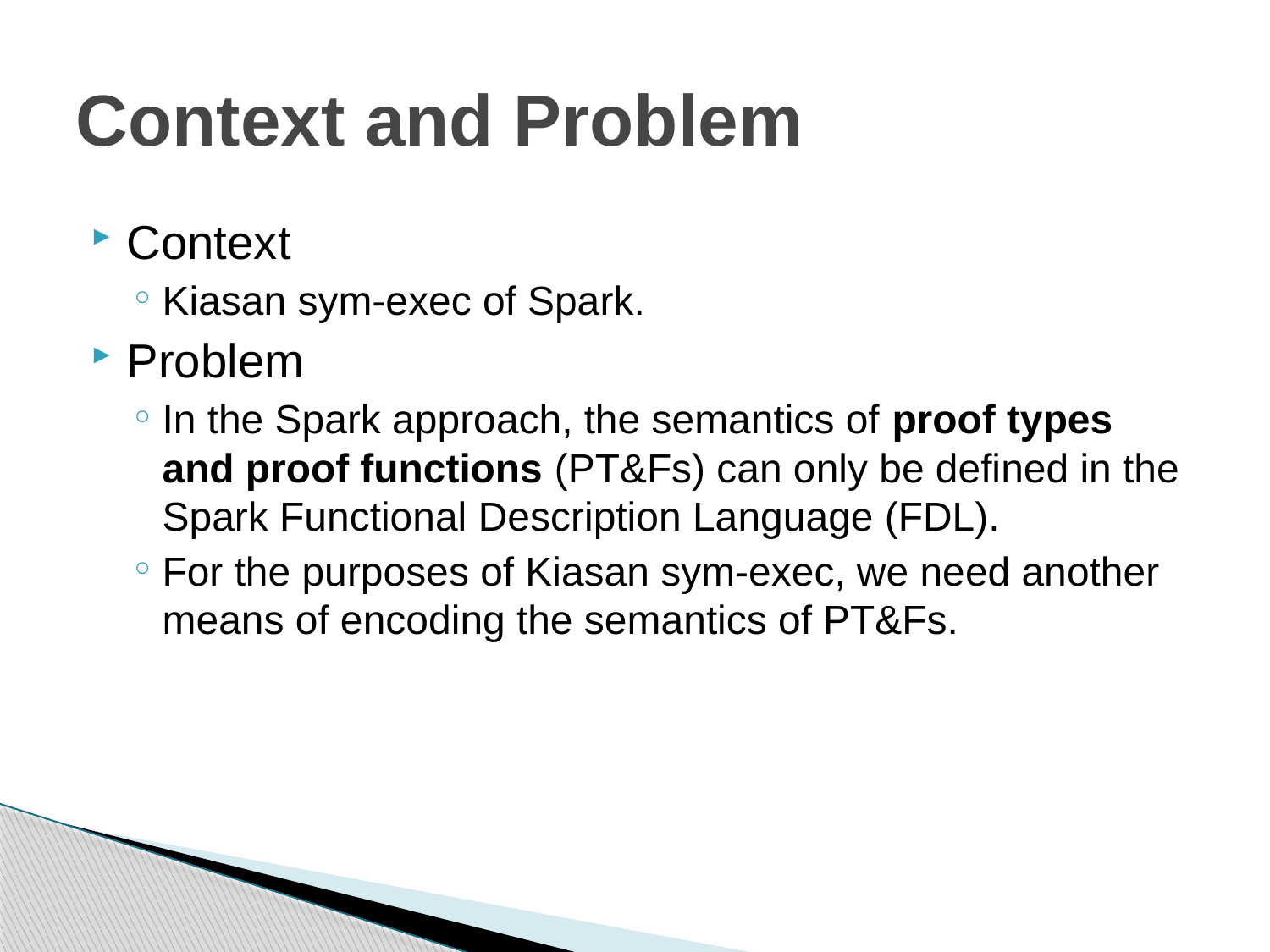

# Context and Problem
Context
Kiasan sym-exec of Spark.
Problem
In the Spark approach, the semantics of proof types and proof functions (PT&Fs) can only be defined in the Spark Functional Description Language (FDL).
For the purposes of Kiasan sym-exec, we need another means of encoding the semantics of PT&Fs.